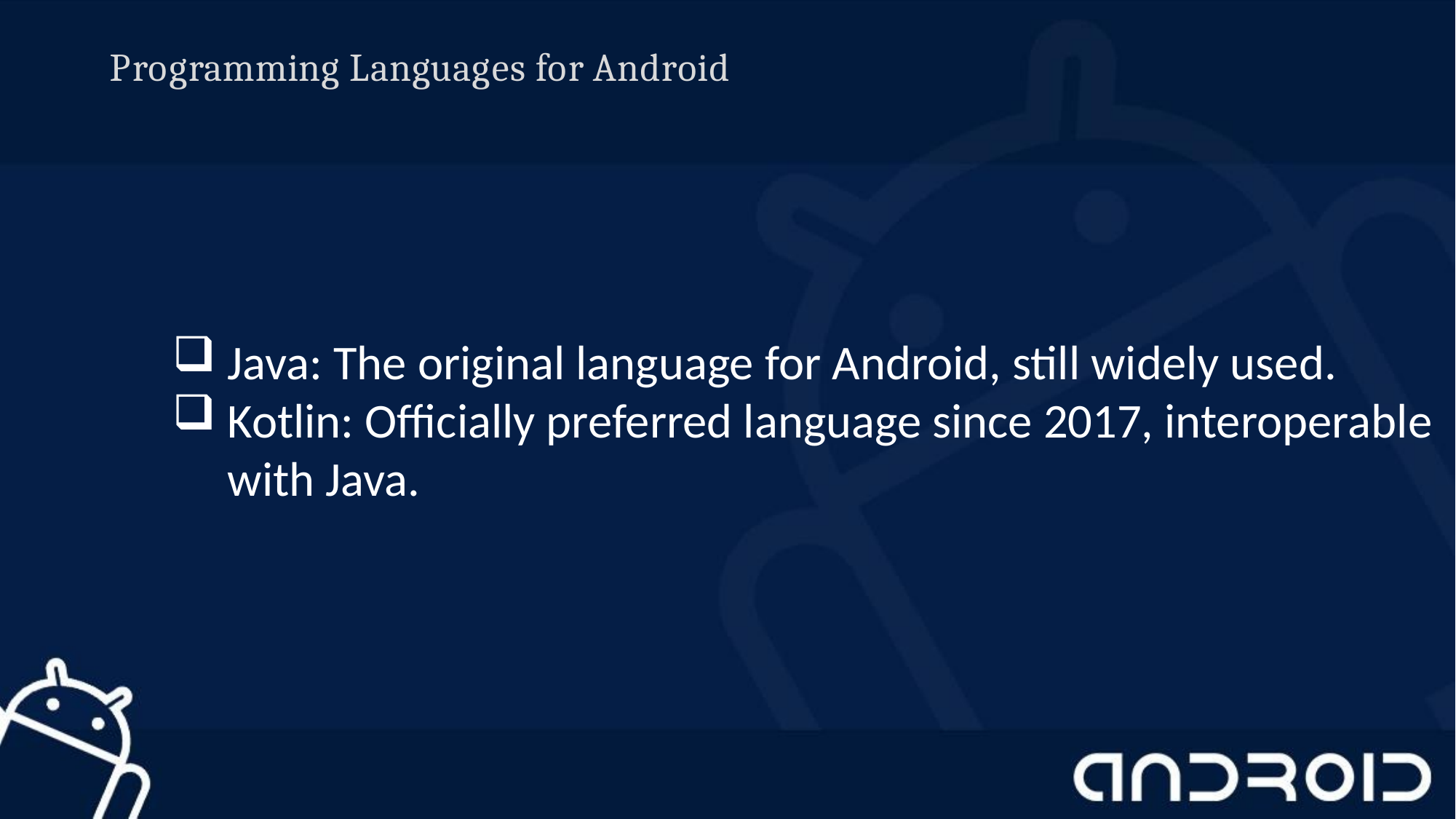

# Programming Languages for Android

Java: The original language for Android, still widely used.
Kotlin: Officially preferred language since 2017, interoperable with Java.